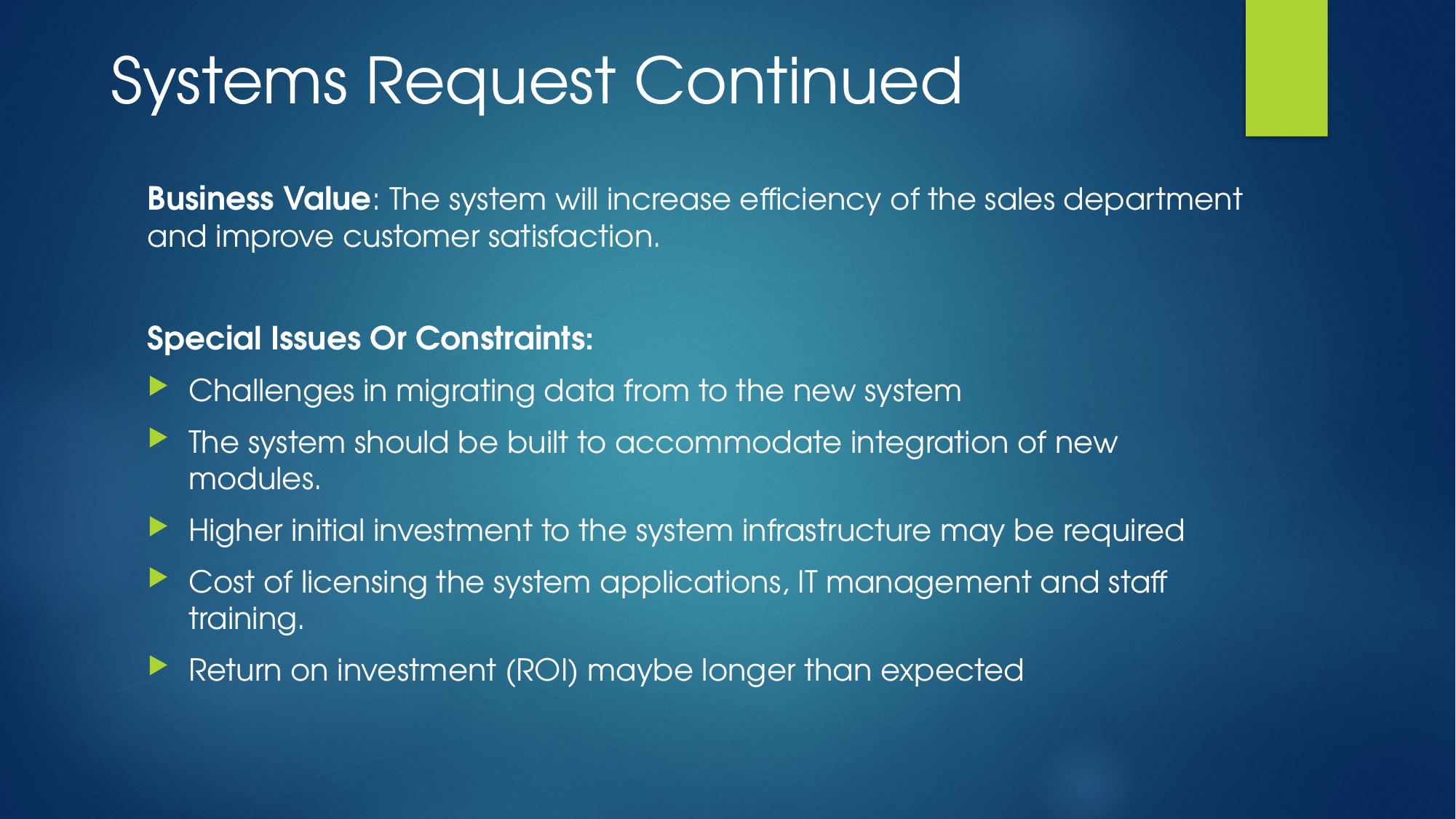

Systems Request Continued
Business Value: The system will increase efficiency of the sales department and improve customer satisfaction.

Special Issues Or Constraints:
Challenges in migrating data from to the new system
The system should be built to accommodate integration of new modules.
Higher initial investment to the system infrastructure may be required
Cost of licensing the system applications, IT management and staff training.
Return on investment (ROI) maybe longer than expected